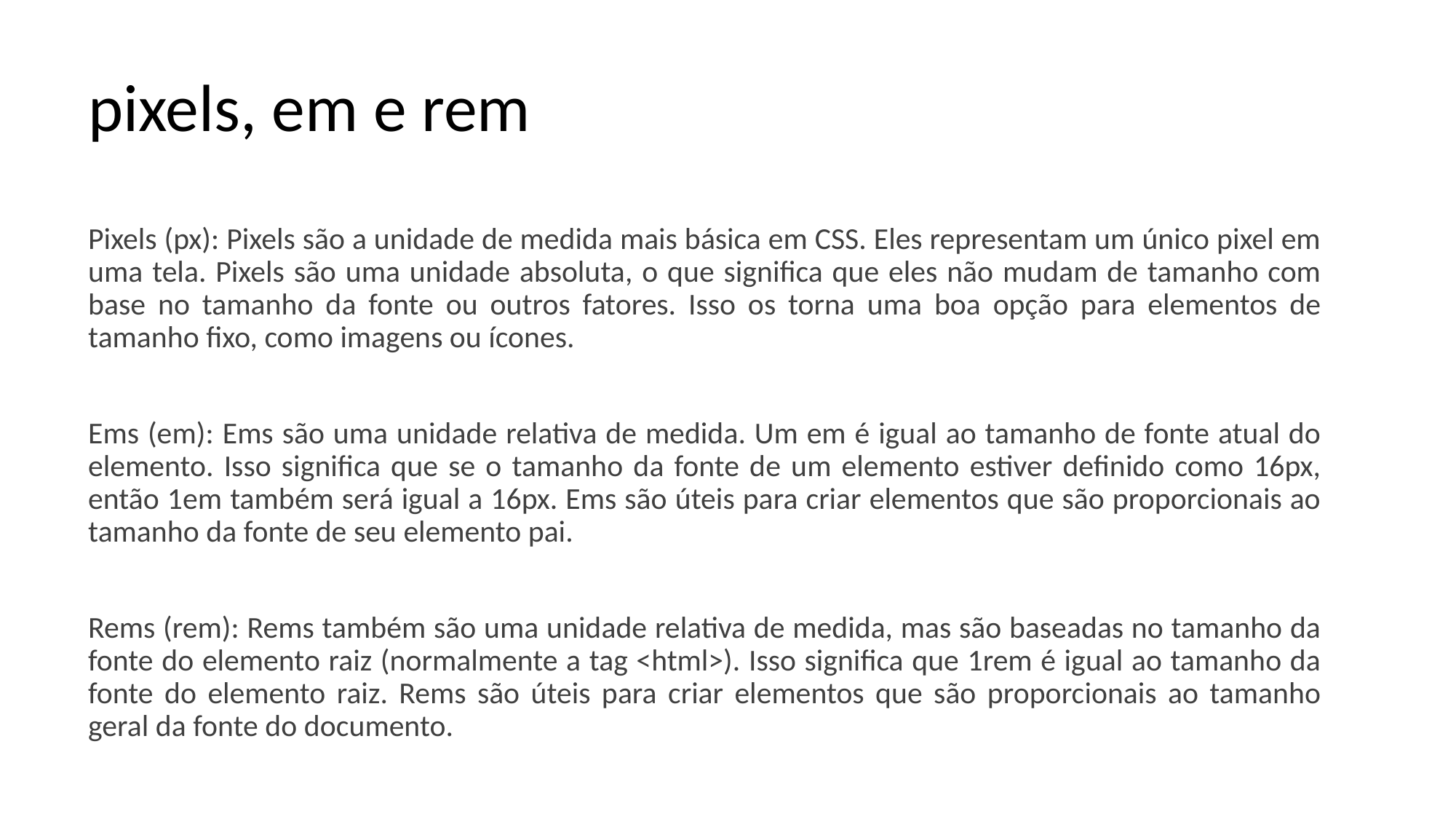

# pixels, em e rem
Pixels (px): Pixels são a unidade de medida mais básica em CSS. Eles representam um único pixel em uma tela. Pixels são uma unidade absoluta, o que significa que eles não mudam de tamanho com base no tamanho da fonte ou outros fatores. Isso os torna uma boa opção para elementos de tamanho fixo, como imagens ou ícones.

Ems (em): Ems são uma unidade relativa de medida. Um em é igual ao tamanho de fonte atual do elemento. Isso significa que se o tamanho da fonte de um elemento estiver definido como 16px, então 1em também será igual a 16px. Ems são úteis para criar elementos que são proporcionais ao tamanho da fonte de seu elemento pai.

Rems (rem): Rems também são uma unidade relativa de medida, mas são baseadas no tamanho da fonte do elemento raiz (normalmente a tag <html>). Isso significa que 1rem é igual ao tamanho da fonte do elemento raiz. Rems são úteis para criar elementos que são proporcionais ao tamanho geral da fonte do documento.